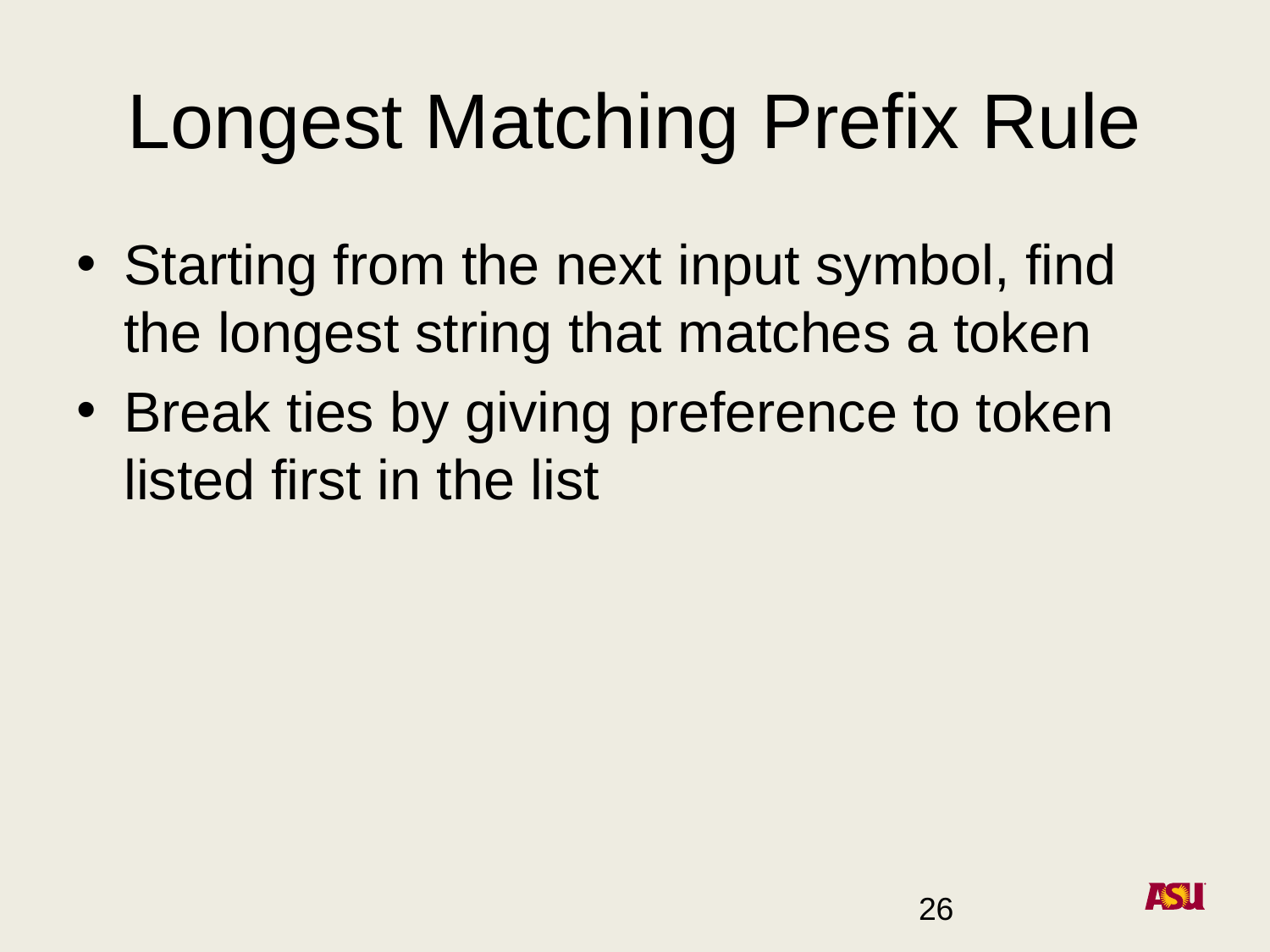

# Longest Matching Prefix Rule
Starting from the next input symbol, find the longest string that matches a token
Break ties by giving preference to token listed first in the list
26